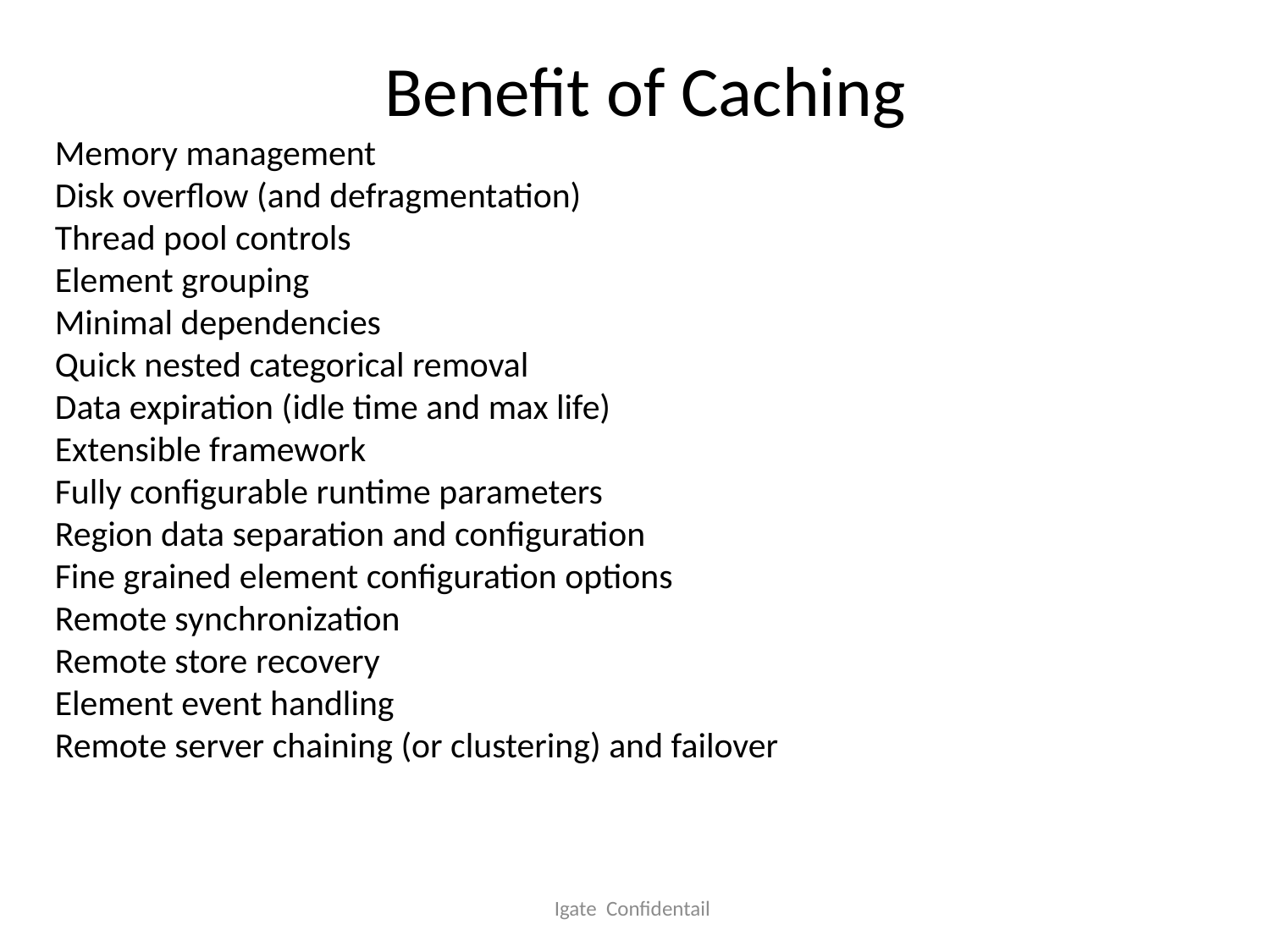

Benefit of Caching
Memory management
Disk overflow (and defragmentation)
Thread pool controls
Element grouping
Minimal dependencies
Quick nested categorical removal
Data expiration (idle time and max life)
Extensible framework
Fully configurable runtime parameters
Region data separation and configuration
Fine grained element configuration options
Remote synchronization
Remote store recovery
Element event handling
Remote server chaining (or clustering) and failover
Igate  Confidentail